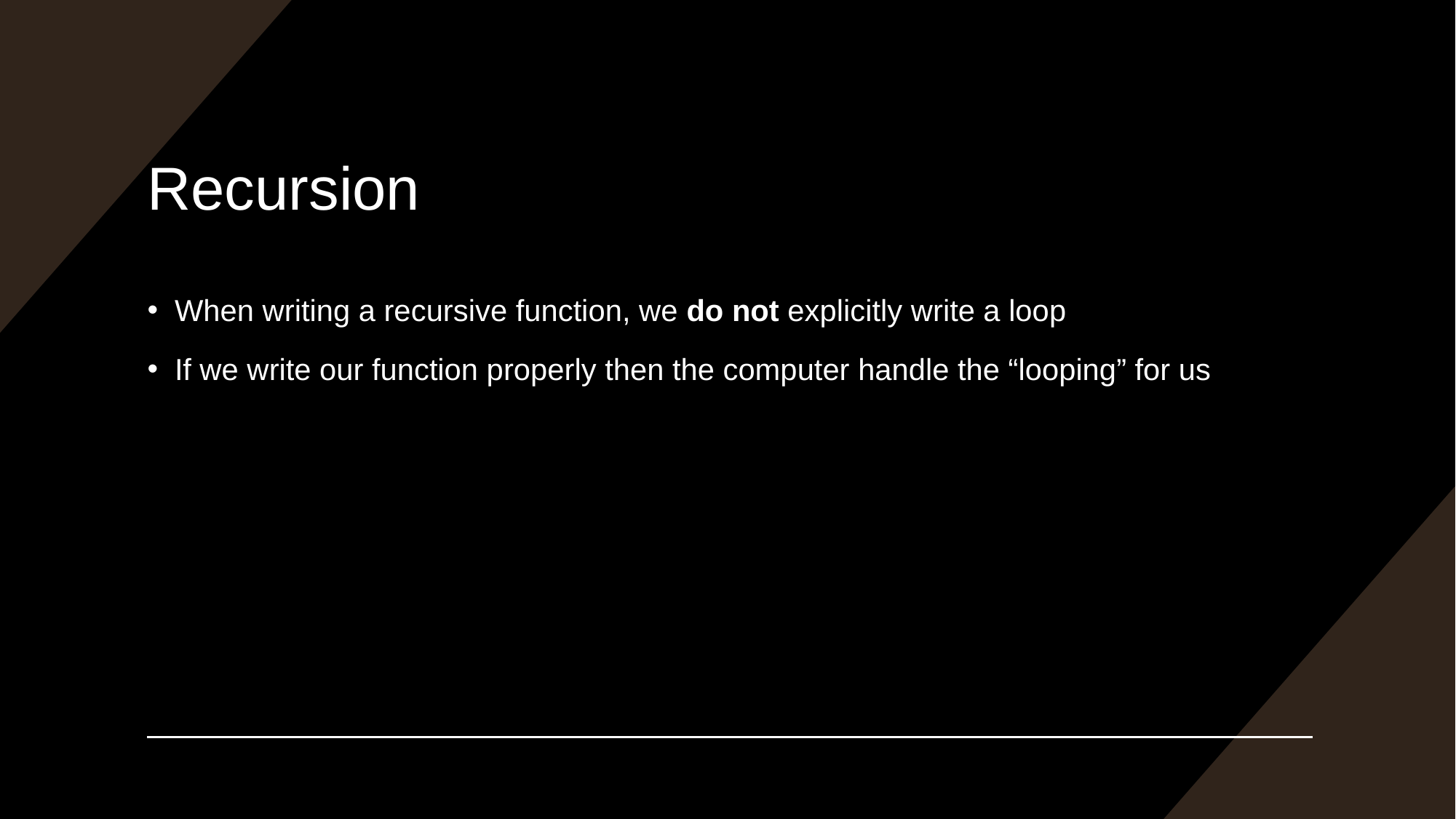

# Recursion
When writing a recursive function, we do not explicitly write a loop
If we write our function properly then the computer handle the “looping” for us